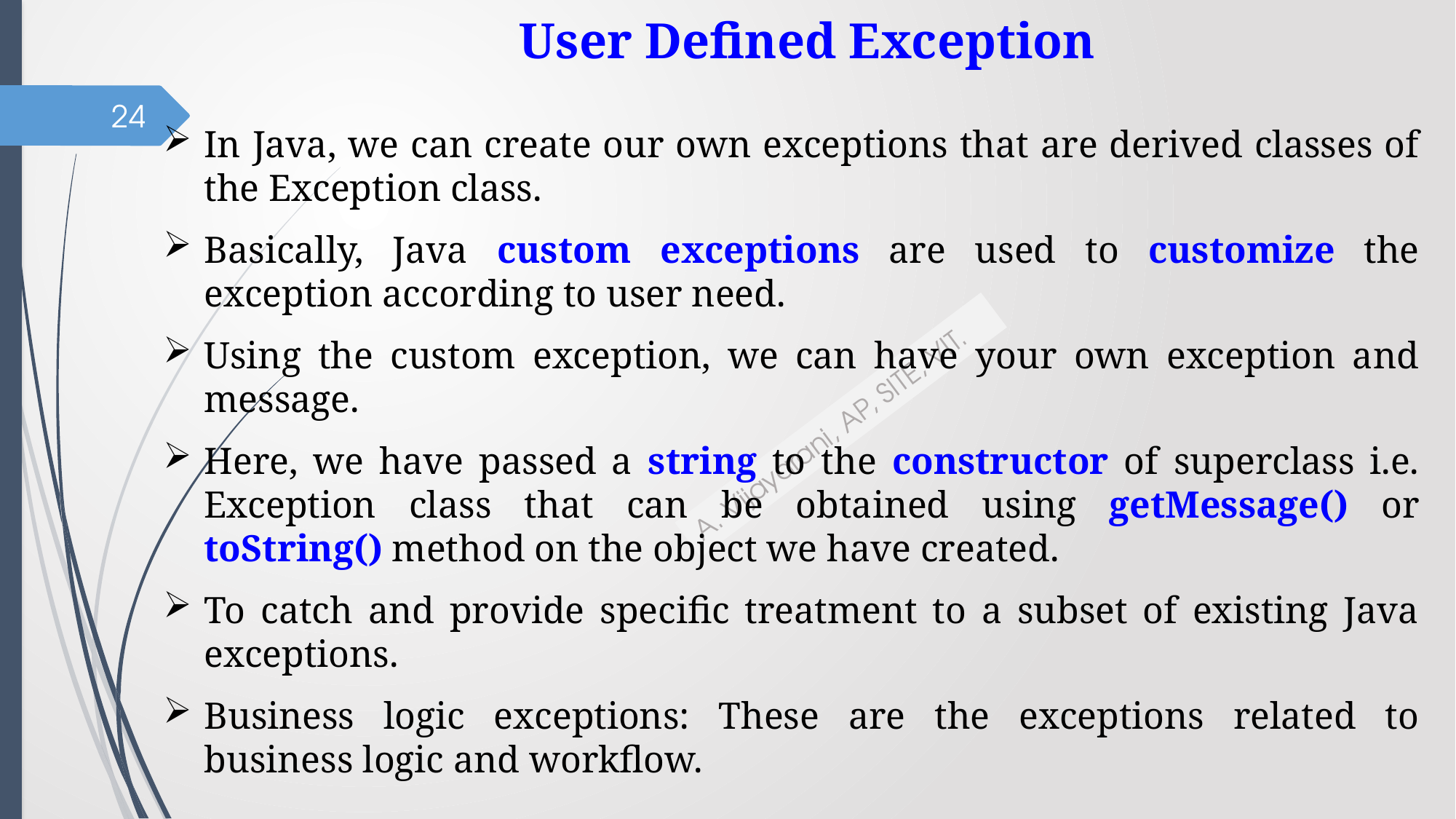

# User Defined Exception
24
In Java, we can create our own exceptions that are derived classes of the Exception class.
Basically, Java custom exceptions are used to customize the exception according to user need.
Using the custom exception, we can have your own exception and message.
Here, we have passed a string to the constructor of superclass i.e. Exception class that can be obtained using getMessage() or toString() method on the object we have created.
To catch and provide specific treatment to a subset of existing Java exceptions.
Business logic exceptions: These are the exceptions related to business logic and workflow.